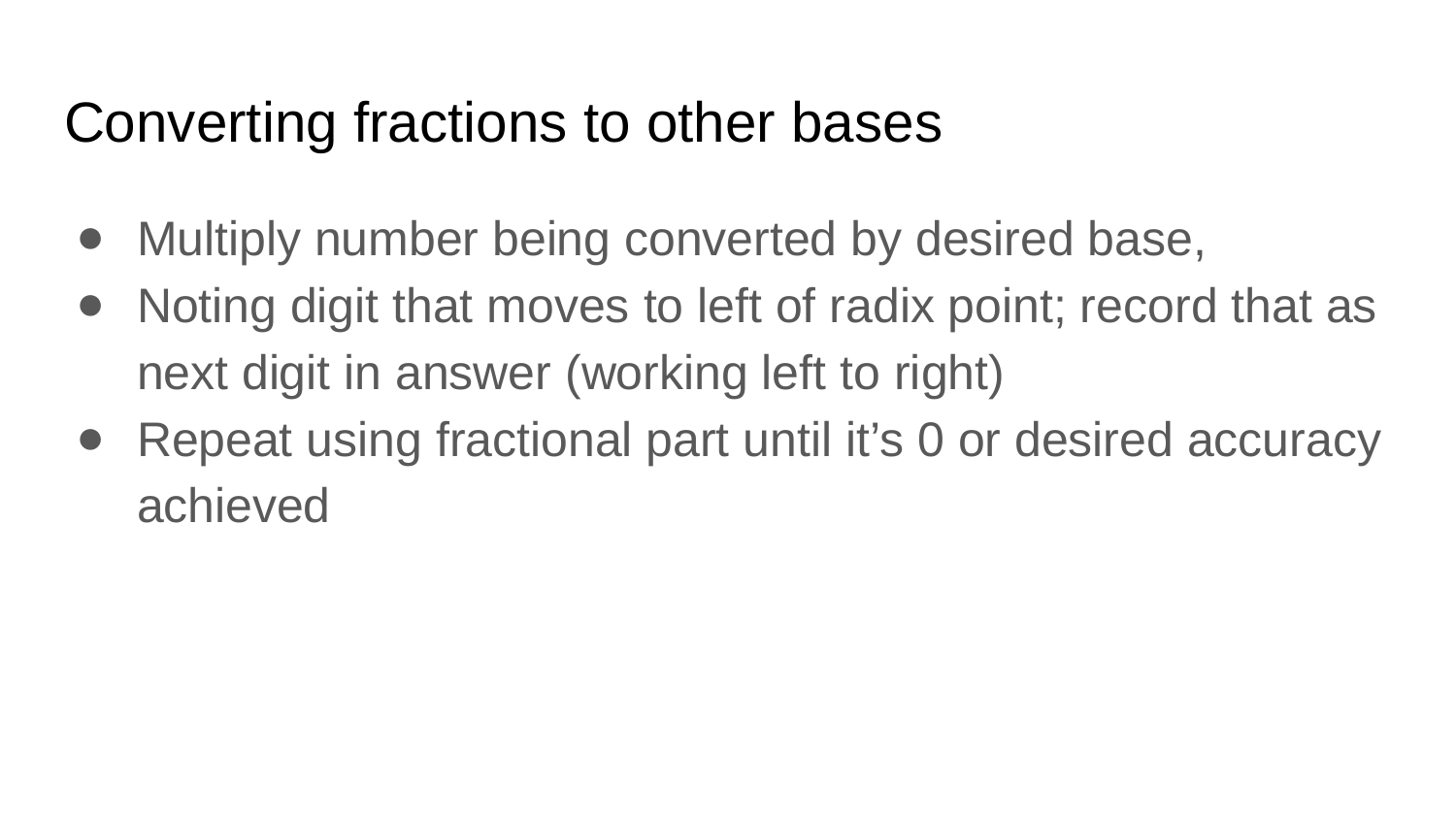

# Converting fractions to other bases
Multiply number being converted by desired base,
Noting digit that moves to left of radix point; record that as next digit in answer (working left to right)
Repeat using fractional part until it’s 0 or desired accuracy achieved